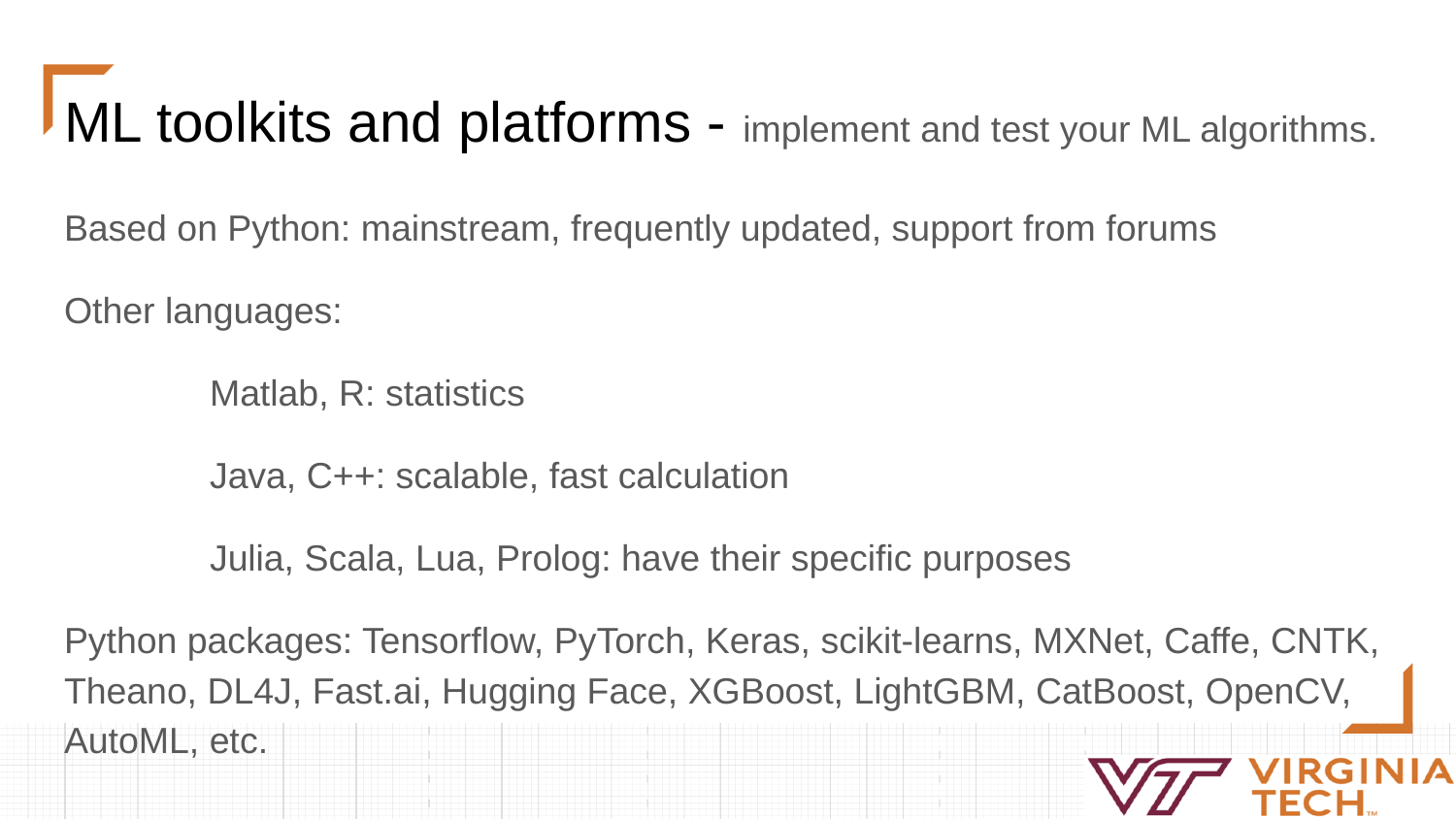

# ML toolkits and platforms - implement and test your ML algorithms.
Based on Python: mainstream, frequently updated, support from forums
Other languages:
	Matlab, R: statistics
	Java, C++: scalable, fast calculation
	Julia, Scala, Lua, Prolog: have their specific purposes
Python packages: Tensorflow, PyTorch, Keras, scikit-learns, MXNet, Caffe, CNTK, Theano, DL4J, Fast.ai, Hugging Face, XGBoost, LightGBM, CatBoost, OpenCV, AutoML, etc.